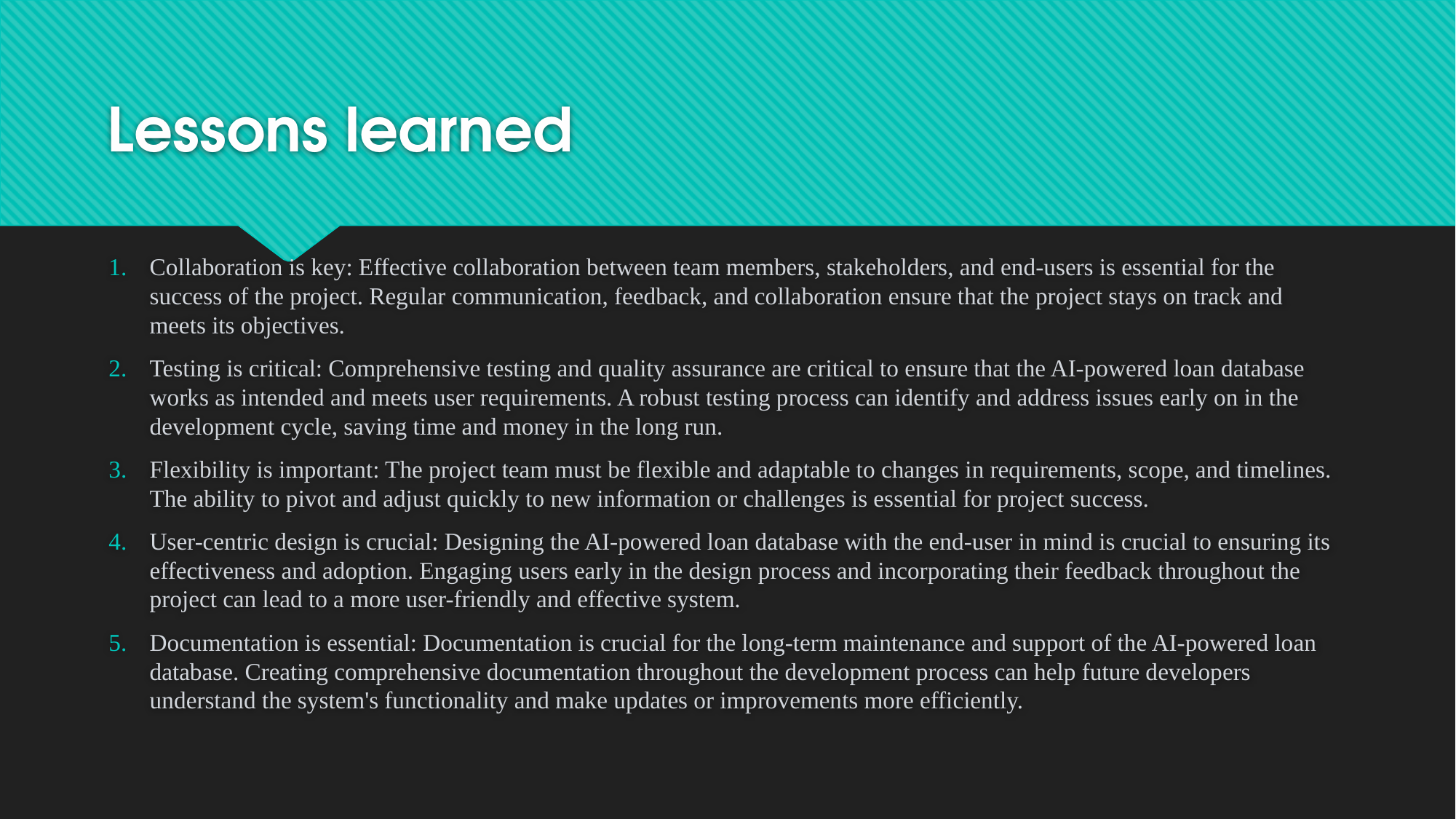

# Lessons learned
Collaboration is key: Effective collaboration between team members, stakeholders, and end-users is essential for the success of the project. Regular communication, feedback, and collaboration ensure that the project stays on track and meets its objectives.
Testing is critical: Comprehensive testing and quality assurance are critical to ensure that the AI-powered loan database works as intended and meets user requirements. A robust testing process can identify and address issues early on in the development cycle, saving time and money in the long run.
Flexibility is important: The project team must be flexible and adaptable to changes in requirements, scope, and timelines. The ability to pivot and adjust quickly to new information or challenges is essential for project success.
User-centric design is crucial: Designing the AI-powered loan database with the end-user in mind is crucial to ensuring its effectiveness and adoption. Engaging users early in the design process and incorporating their feedback throughout the project can lead to a more user-friendly and effective system.
Documentation is essential: Documentation is crucial for the long-term maintenance and support of the AI-powered loan database. Creating comprehensive documentation throughout the development process can help future developers understand the system's functionality and make updates or improvements more efficiently.